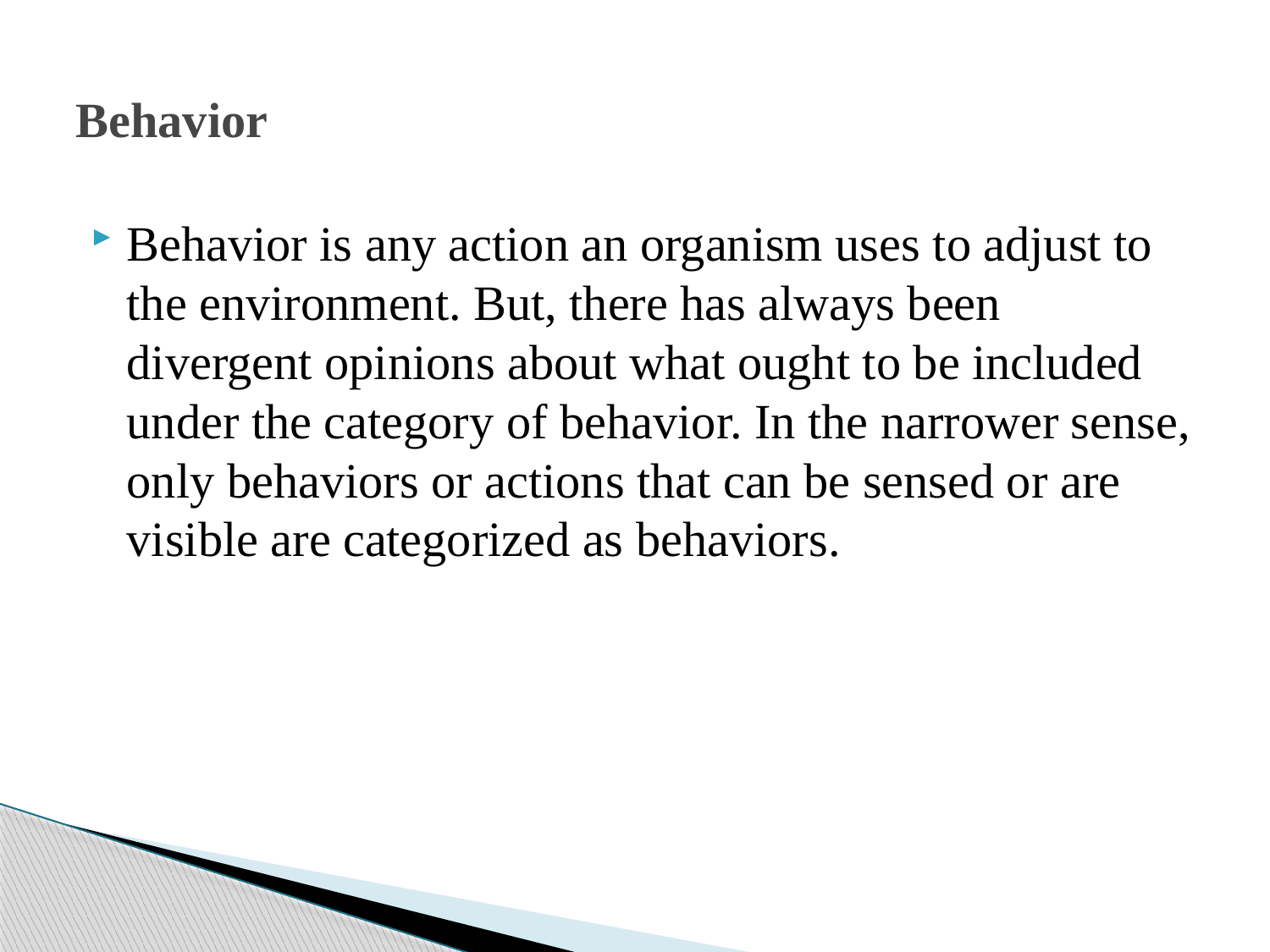

# Behavior
Behavior is any action an organism uses to adjust to the environment. But, there has always been divergent opinions about what ought to be included under the category of behavior. In the narrower sense, only behaviors or actions that can be sensed or are visible are categorized as behaviors.